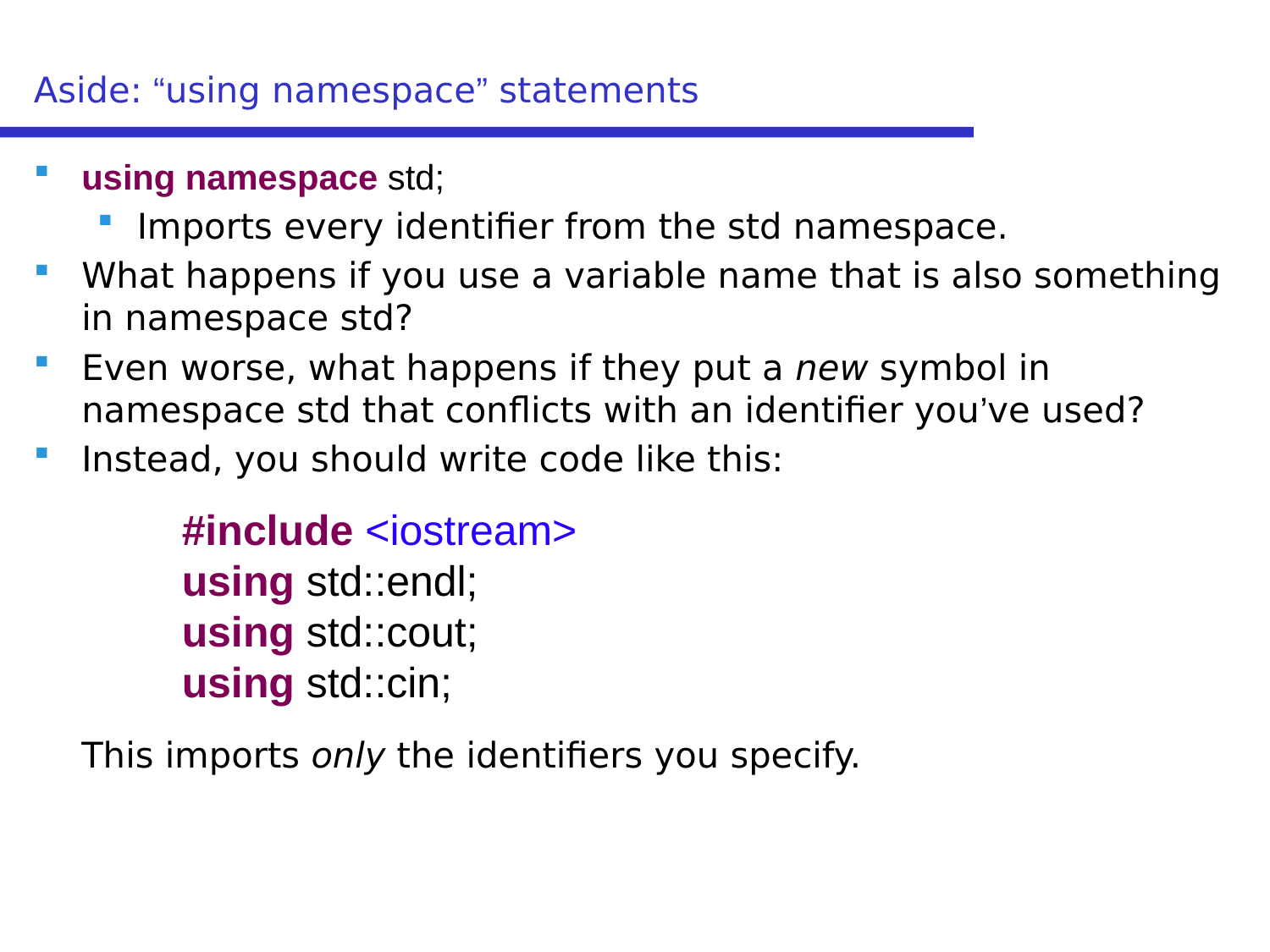

# Aside: “using namespace” statements
using namespace std;
Imports every identifier from the std namespace.
What happens if you use a variable name that is also something in namespace std?
Even worse, what happens if they put a new symbol in namespace std that conflicts with an identifier you’ve used?
Instead, you should write code like this:
This imports only the identifiers you specify.
#include <iostream>
using std::endl;
using std::cout;
using std::cin;